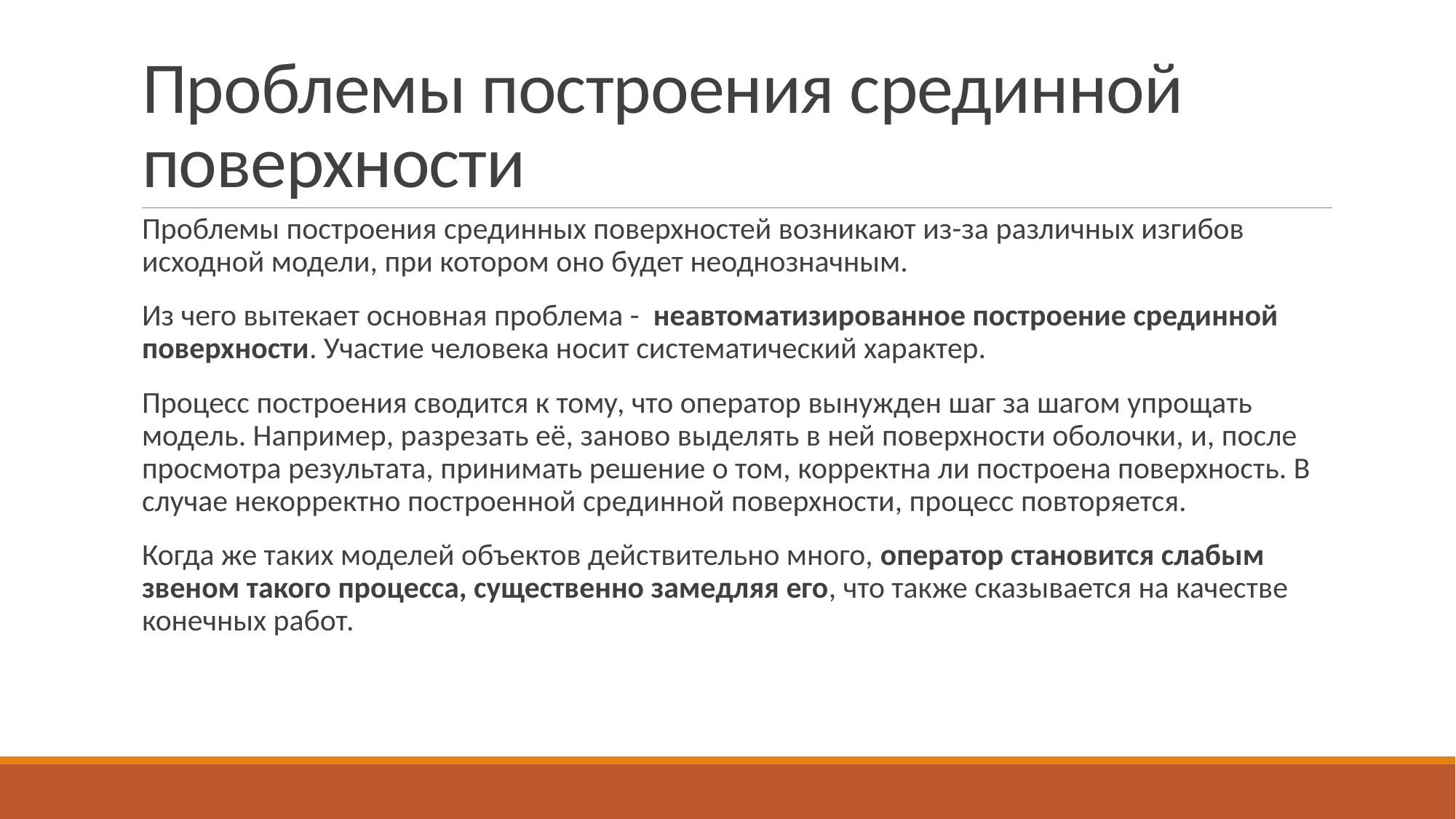

# Проблемы построения срединной поверхности
Проблемы построения срединных поверхностей возникают из-за различных изгибов исходной модели, при котором оно будет неоднозначным.
Из чего вытекает основная проблема -  неавтоматизированное построение срединной поверхности. Участие человека носит систематический характер.
Процесс построения сводится к тому, что оператор вынужден шаг за шагом упрощать модель. Например, разрезать её, заново выделять в ней поверхности оболочки, и, после просмотра результата, принимать решение о том, корректна ли построена поверхность. В случае некорректно построенной срединной поверхности, процесс повторяется.
Когда же таких моделей объектов действительно много, оператор становится слабым звеном такого процесса, существенно замедляя его, что также сказывается на качестве конечных работ.